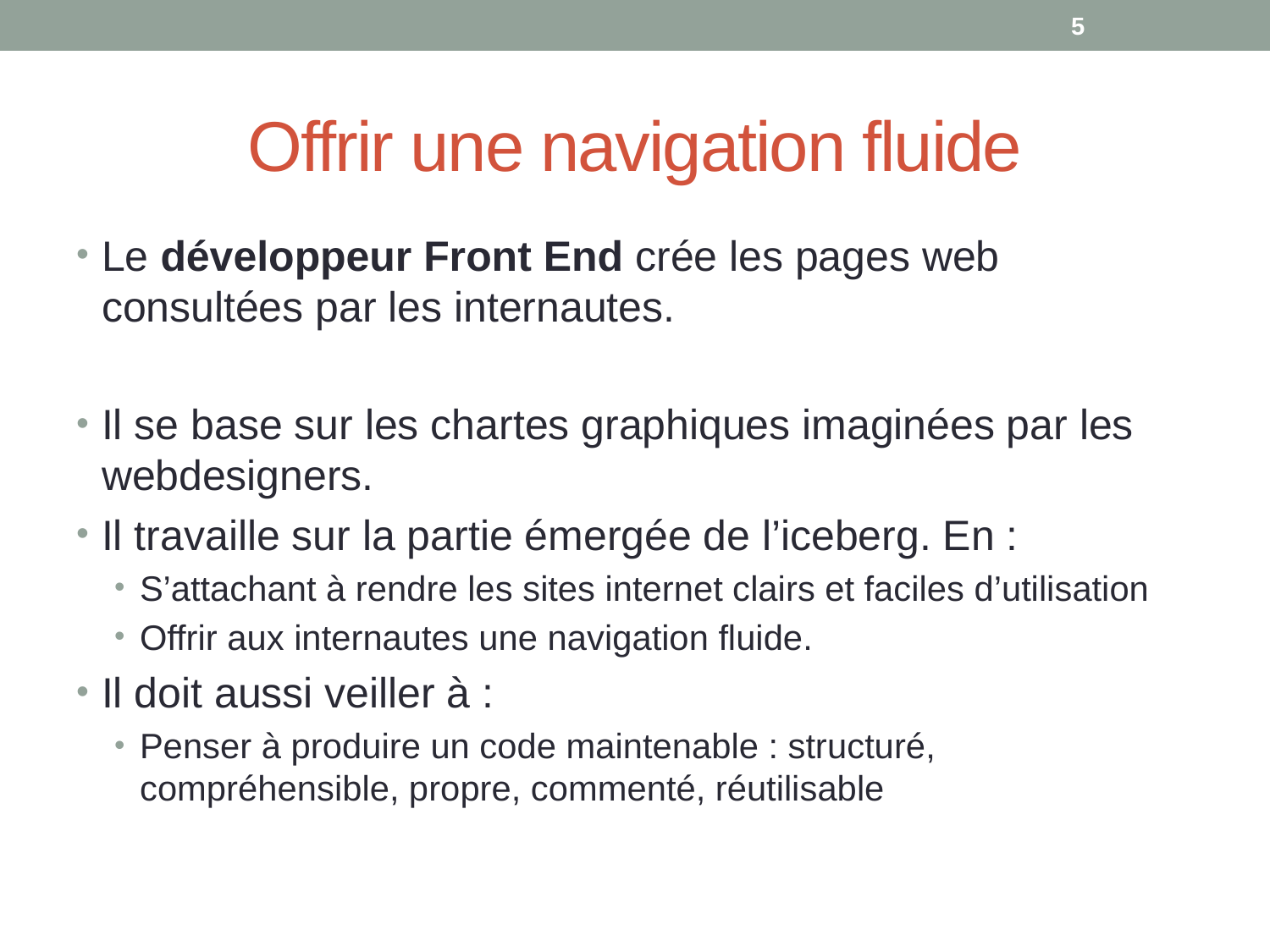

5
# Offrir une navigation fluide
Le développeur Front End crée les pages web consultées par les internautes.

Il se base sur les chartes graphiques imaginées par les webdesigners.
Il travaille sur la partie émergée de l’iceberg. En :
S’attachant à rendre les sites internet clairs et faciles d’utilisation
Offrir aux internautes une navigation fluide.
Il doit aussi veiller à :
Penser à produire un code maintenable : structuré, compréhensible, propre, commenté, réutilisable